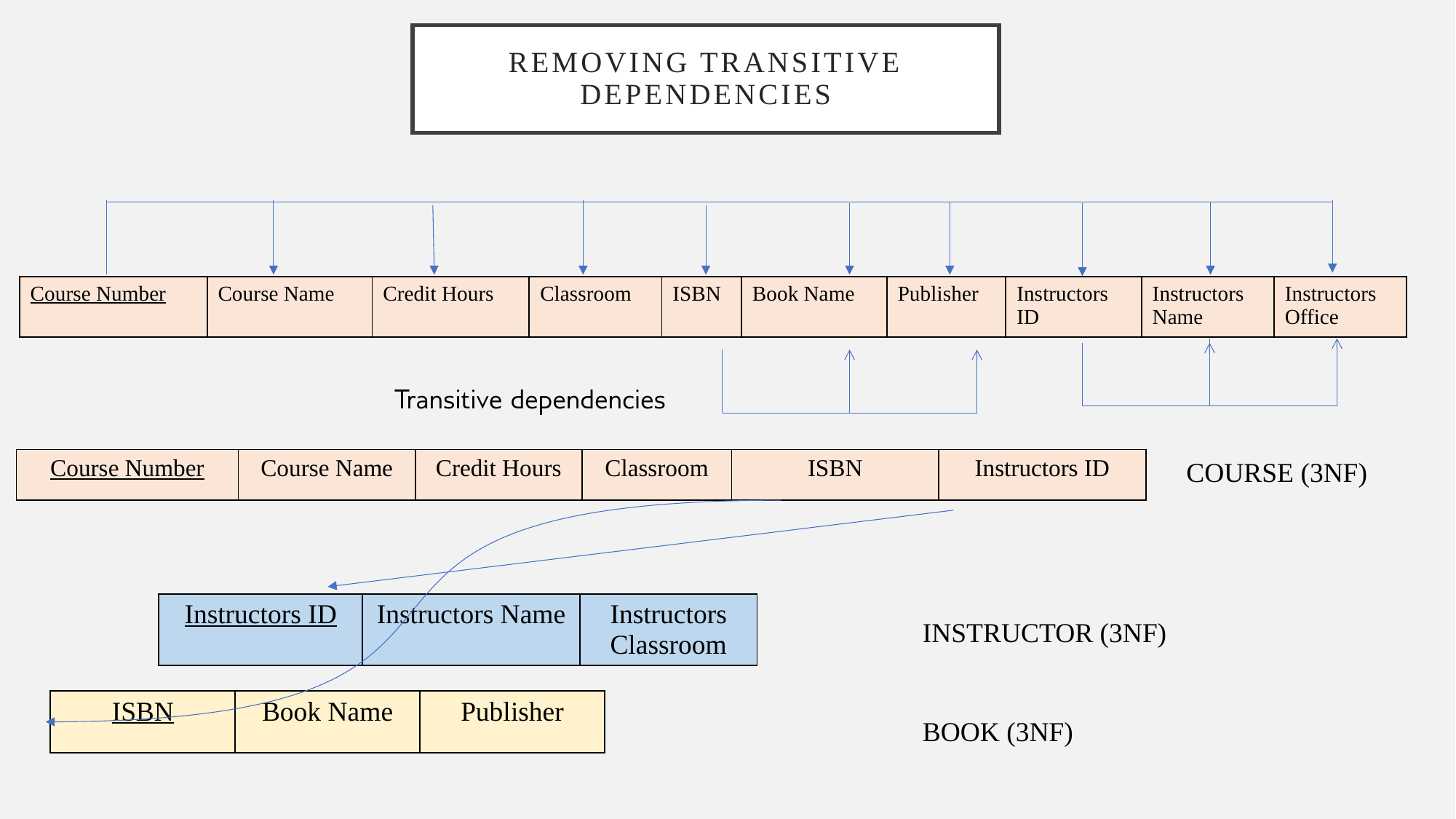

# Removing Transitive Dependencies
| Course Number | Course Name | Credit Hours | Classroom | ISBN | Book Name | Publisher | Instructors ID | Instructors Name | Instructors Office |
| --- | --- | --- | --- | --- | --- | --- | --- | --- | --- |
Transitive dependencies
COURSE (3NF)
| Course Number | Course Name | Credit Hours | Classroom | ISBN | Instructors ID |
| --- | --- | --- | --- | --- | --- |
| Instructors ID | Instructors Name | Instructors Classroom |
| --- | --- | --- |
INSTRUCTOR (3NF)
| ISBN | Book Name | Publisher |
| --- | --- | --- |
BOOK (3NF)